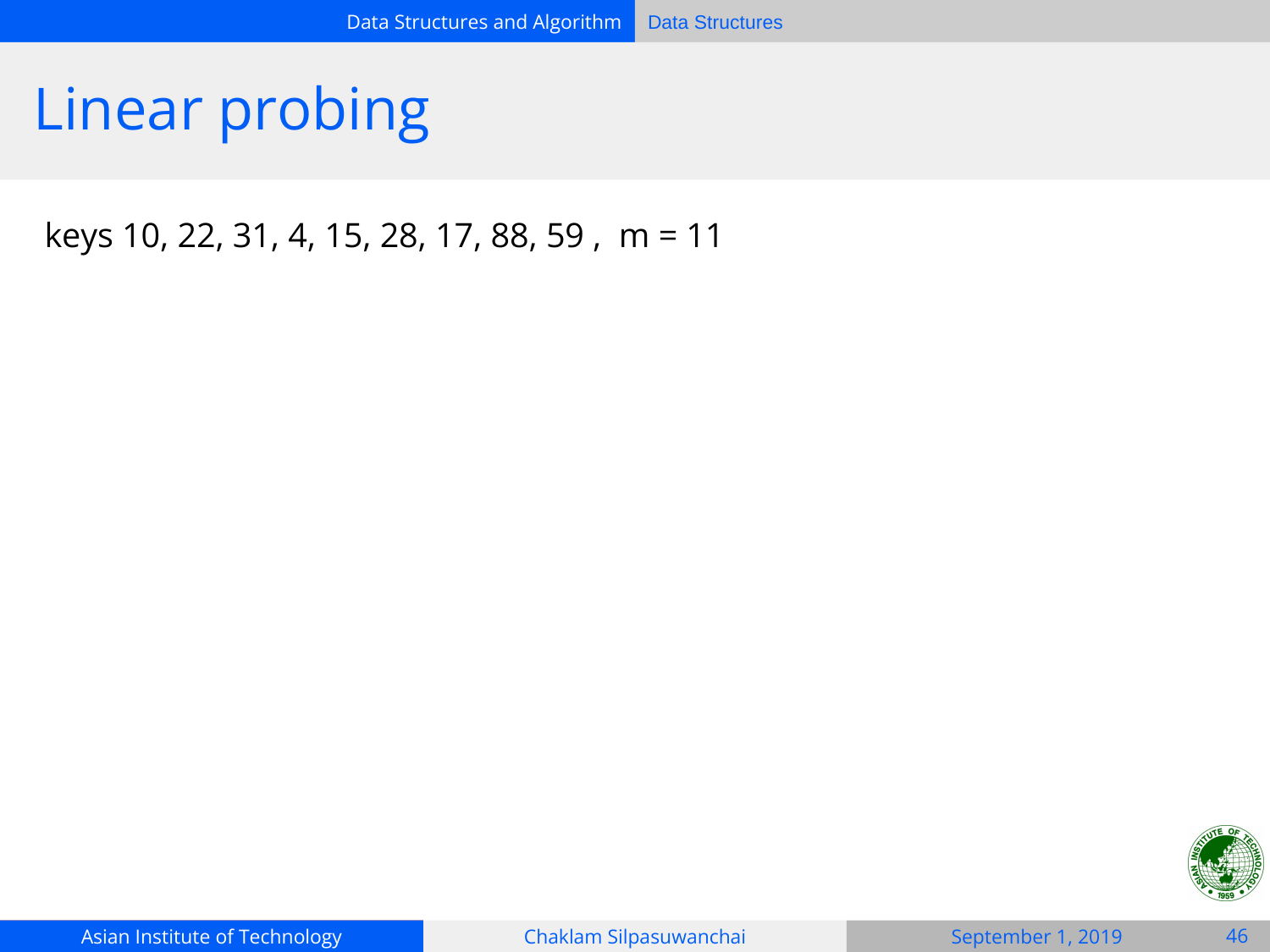

# Linear probing
keys 10, 22, 31, 4, 15, 28, 17, 88, 59 ,  m = 11

46